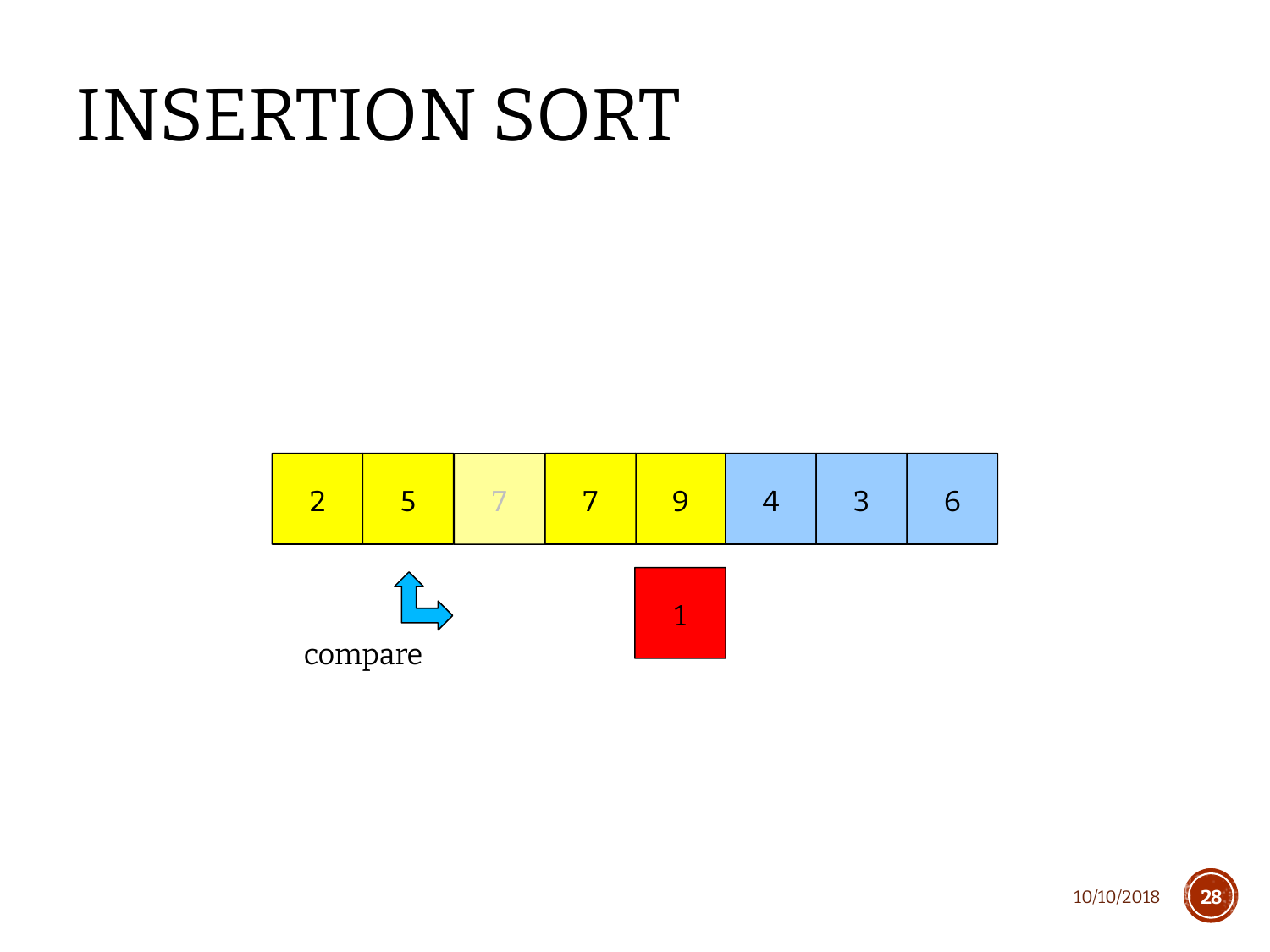

# Insertion Sort
2
5
7
9
4
3
6
7
1

compare
10/10/2018
28